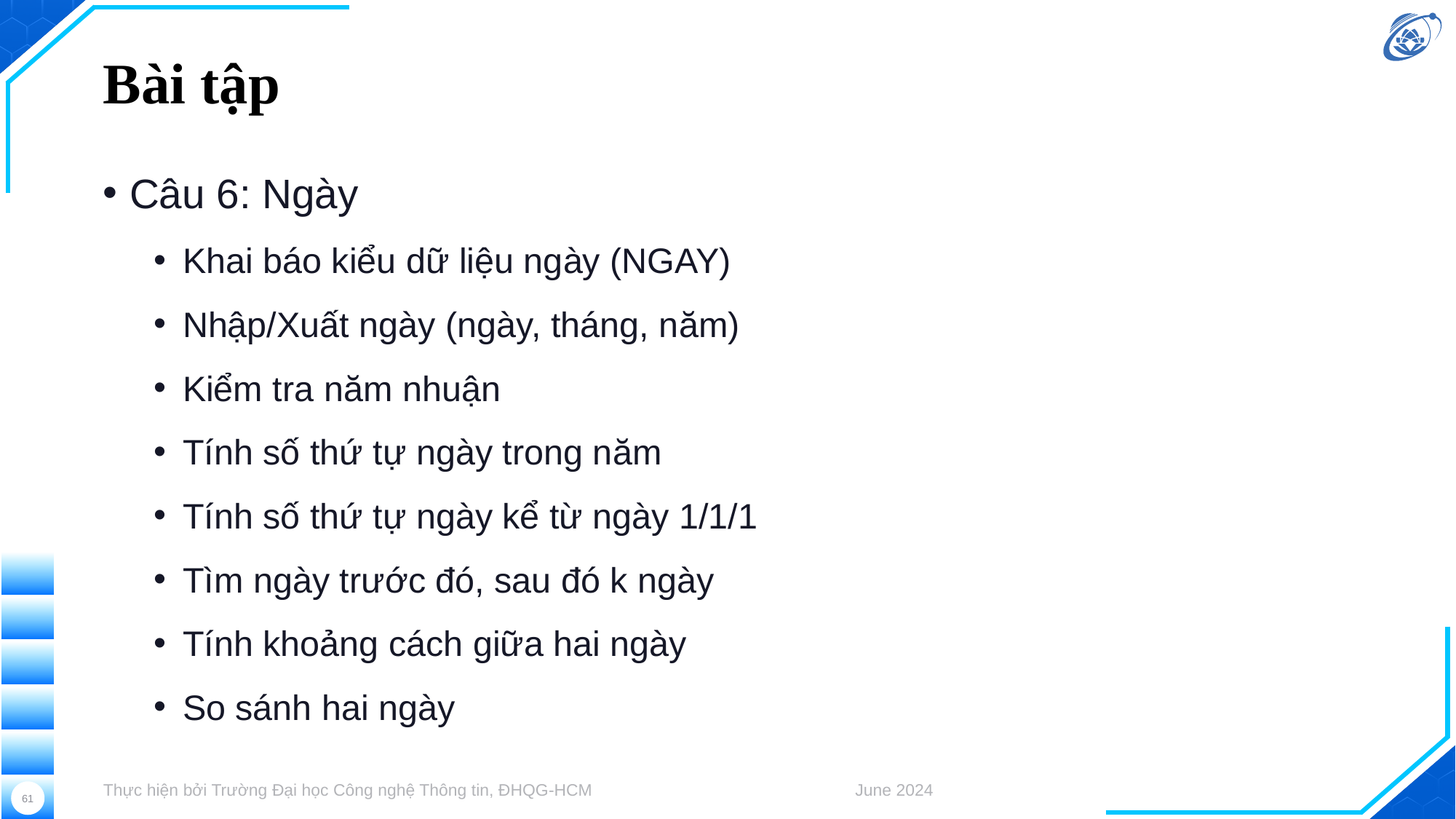

# Bài tập
Câu 6: Ngày
Khai báo kiểu dữ liệu ngày (NGAY)
Nhập/Xuất ngày (ngày, tháng, năm)
Kiểm tra năm nhuận
Tính số thứ tự ngày trong năm
Tính số thứ tự ngày kể từ ngày 1/1/1
Tìm ngày trước đó, sau đó k ngày
Tính khoảng cách giữa hai ngày
So sánh hai ngày
Thực hiện bởi Trường Đại học Công nghệ Thông tin, ĐHQG-HCM
June 2024
61